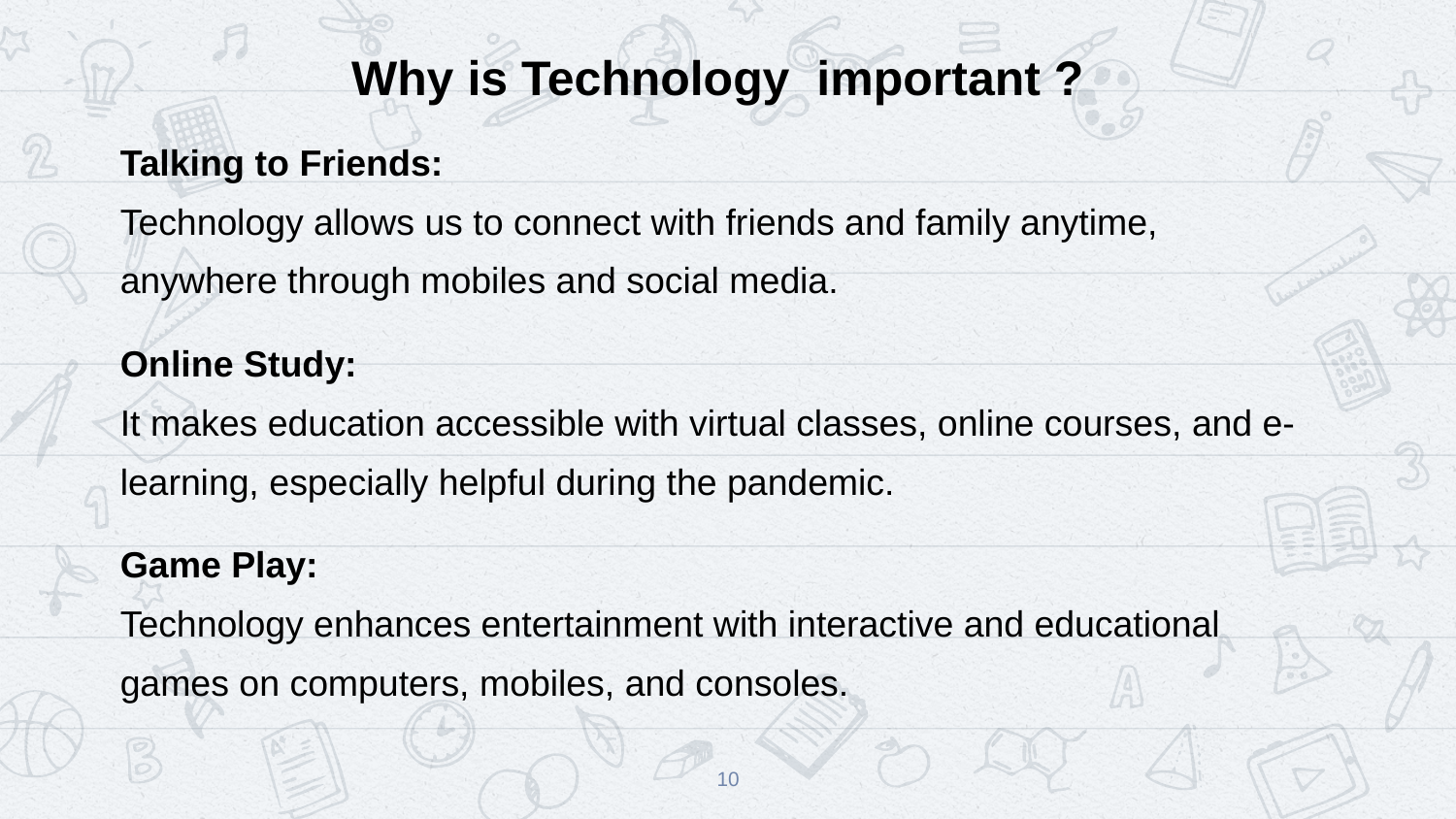

Why is Technology  important ?
Talking to Friends:
Technology allows us to connect with friends and family anytime, anywhere through mobiles and social media.
Online Study:
It makes education accessible with virtual classes, online courses, and e-learning, especially helpful during the pandemic.
Game Play:
Technology enhances entertainment with interactive and educational games on computers, mobiles, and consoles.
10